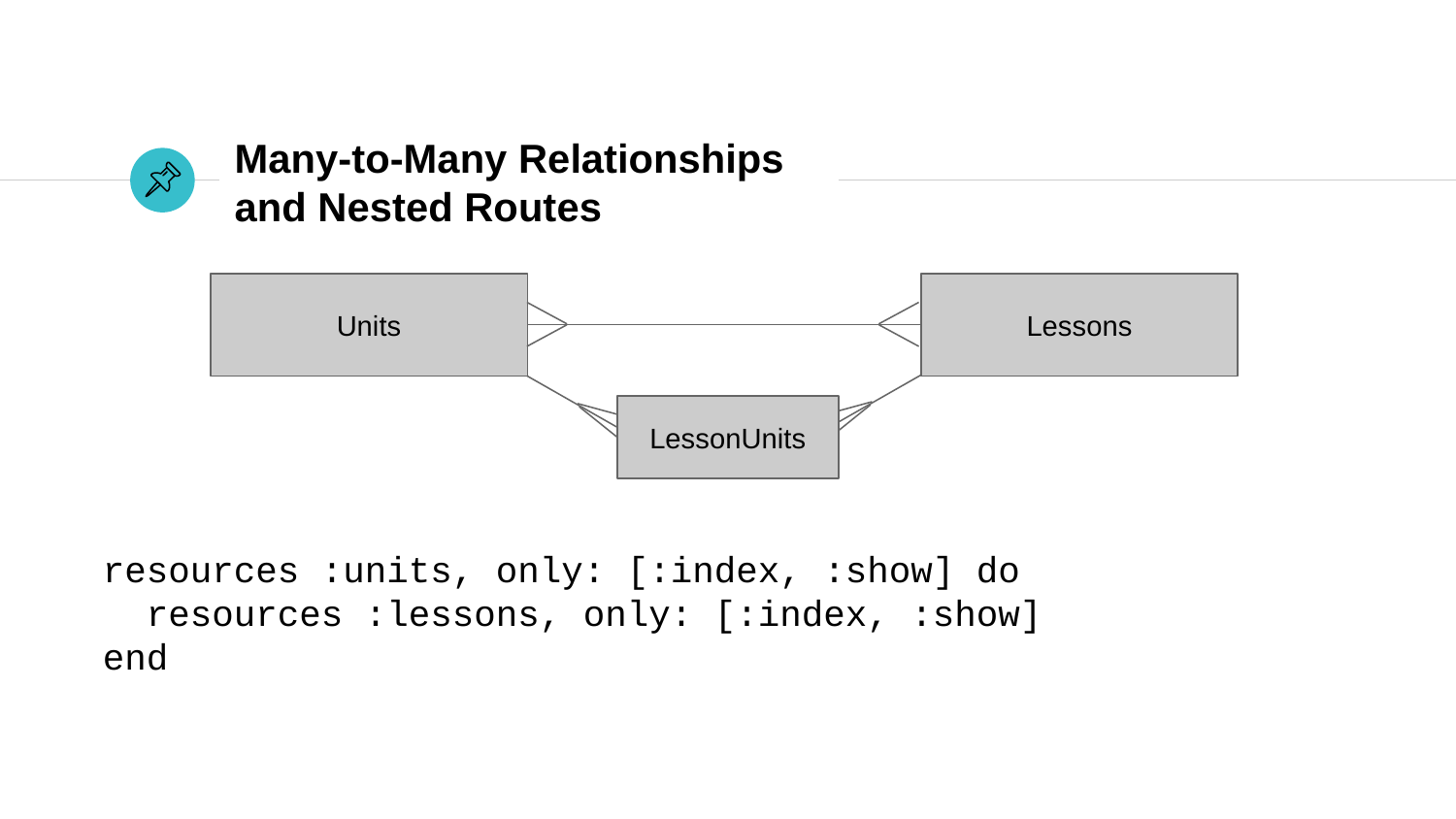

# Many-to-Many Relationships
and Nested Routes

Units
Lessons
LessonUnits
resources :units, only: [:index, :show] do
  resources :lessons, only: [:index, :show]
end